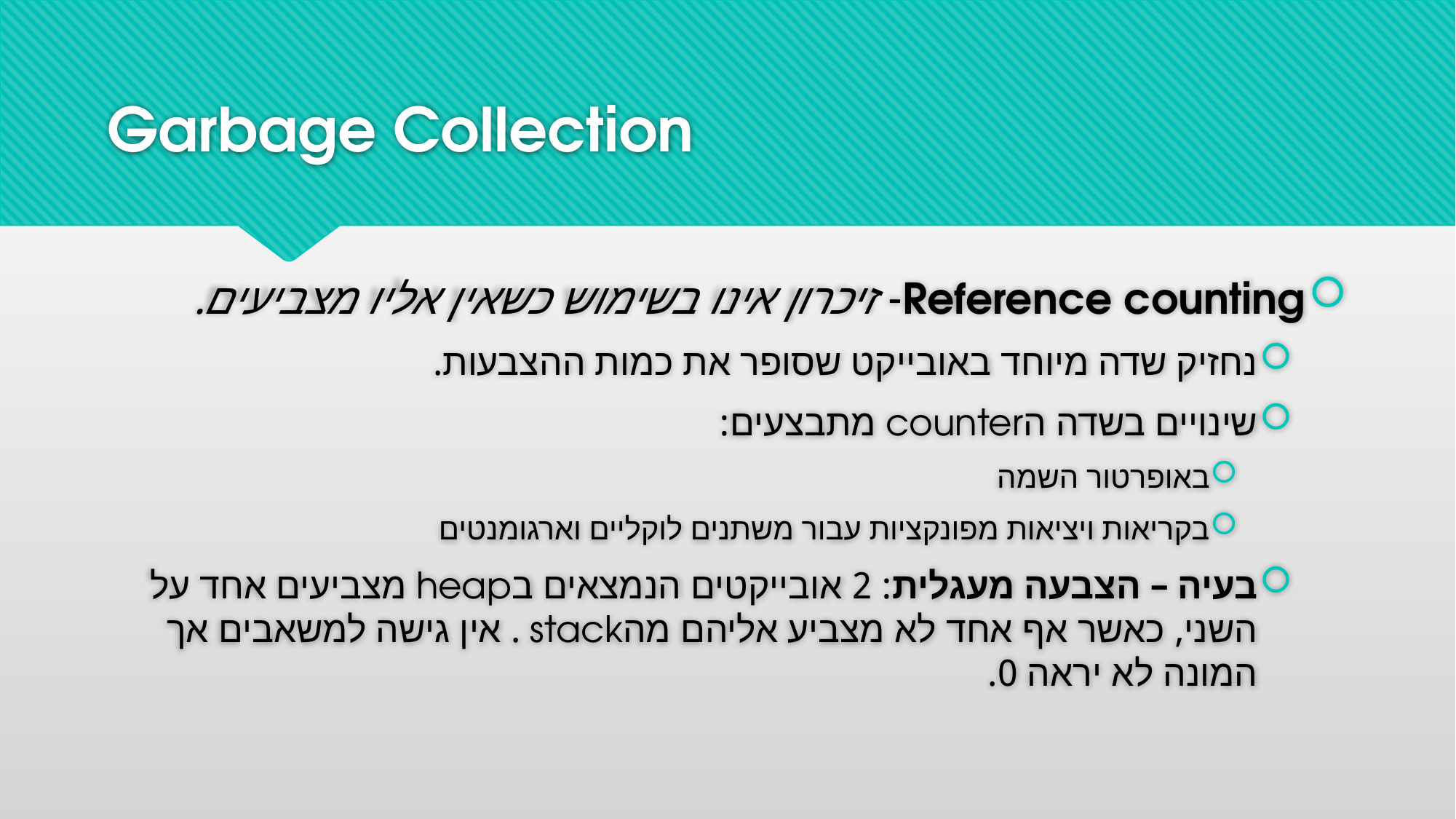

# Garbage Collection
Reference counting- זיכרון אינו בשימוש כשאין אליו מצביעים.
נחזיק שדה מיוחד באובייקט שסופר את כמות ההצבעות.
שינויים בשדה הcounter מתבצעים:
באופרטור השמה
בקריאות ויציאות מפונקציות עבור משתנים לוקליים וארגומנטים
בעיה – הצבעה מעגלית: 2 אובייקטים הנמצאים בheap מצביעים אחד על השני, כאשר אף אחד לא מצביע אליהם מהstack . אין גישה למשאבים אך המונה לא יראה 0.